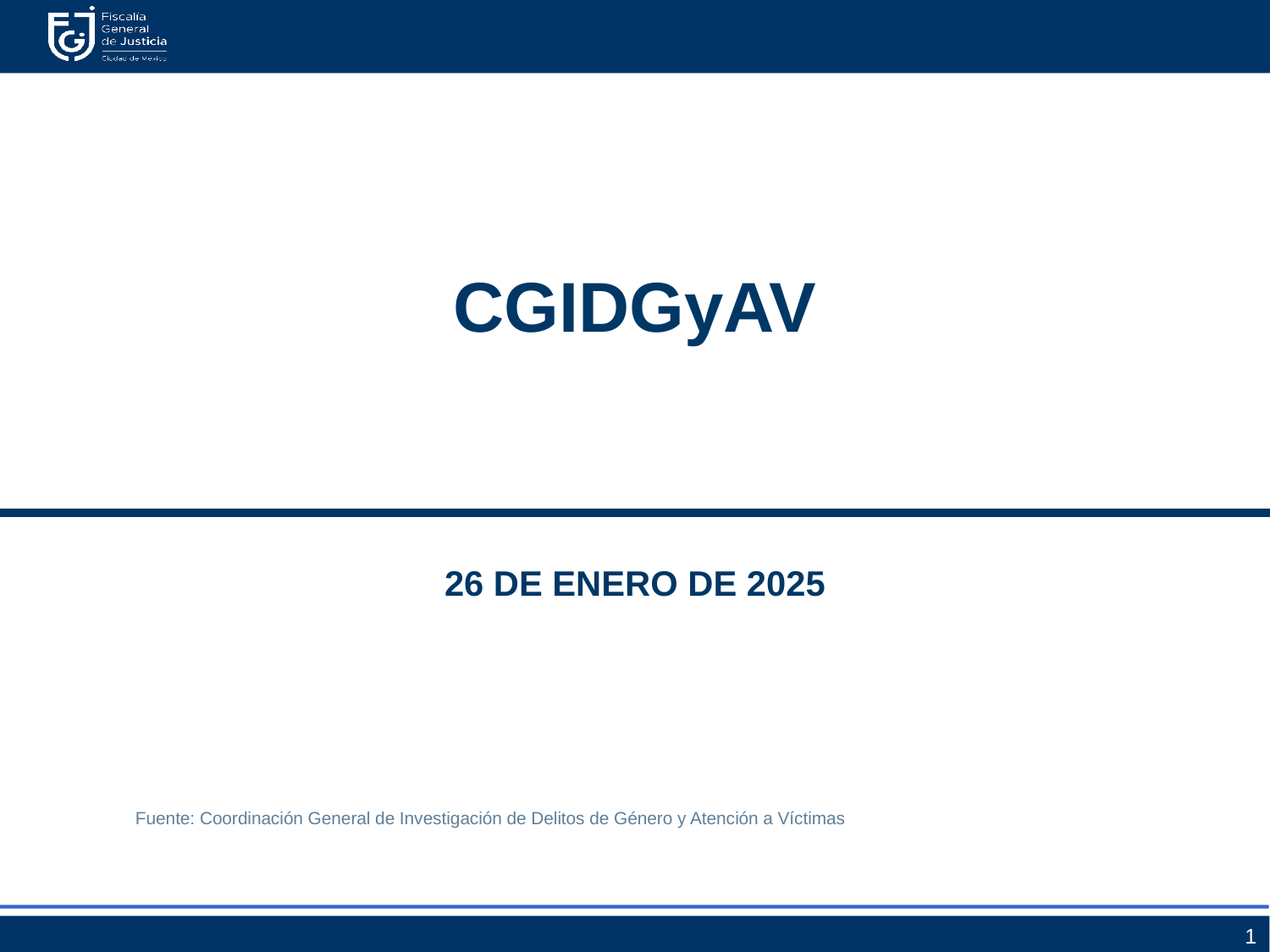

CGIDGyAV

26 DE ENERO DE 2025
             Fuente: Coordinación General de Investigación de Delitos de Género y Atención a Víctimas